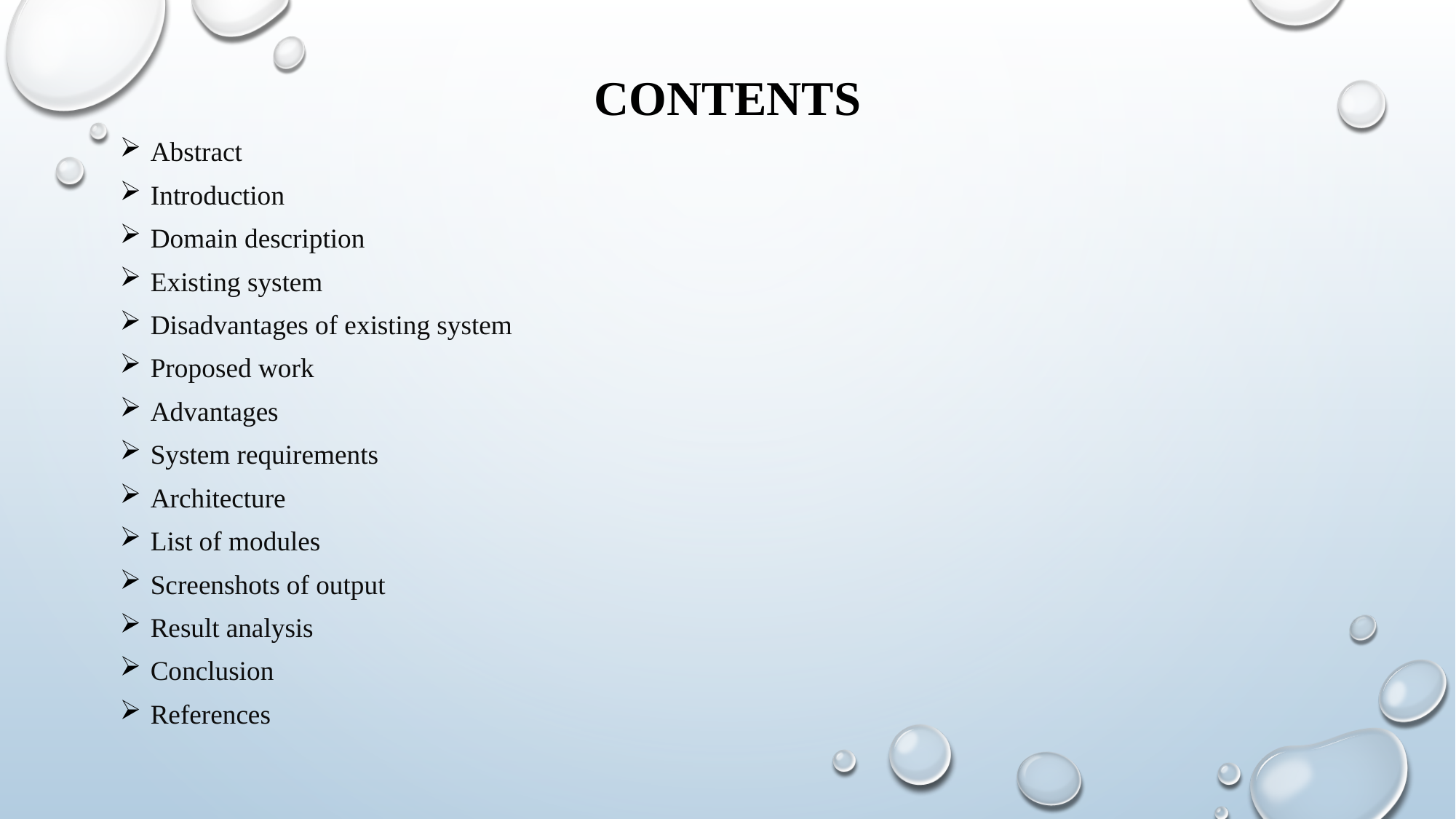

# Contents
Abstract
Introduction
Domain description
Existing system
Disadvantages of existing system
Proposed work
Advantages
System requirements
Architecture
List of modules
Screenshots of output
Result analysis
Conclusion
References